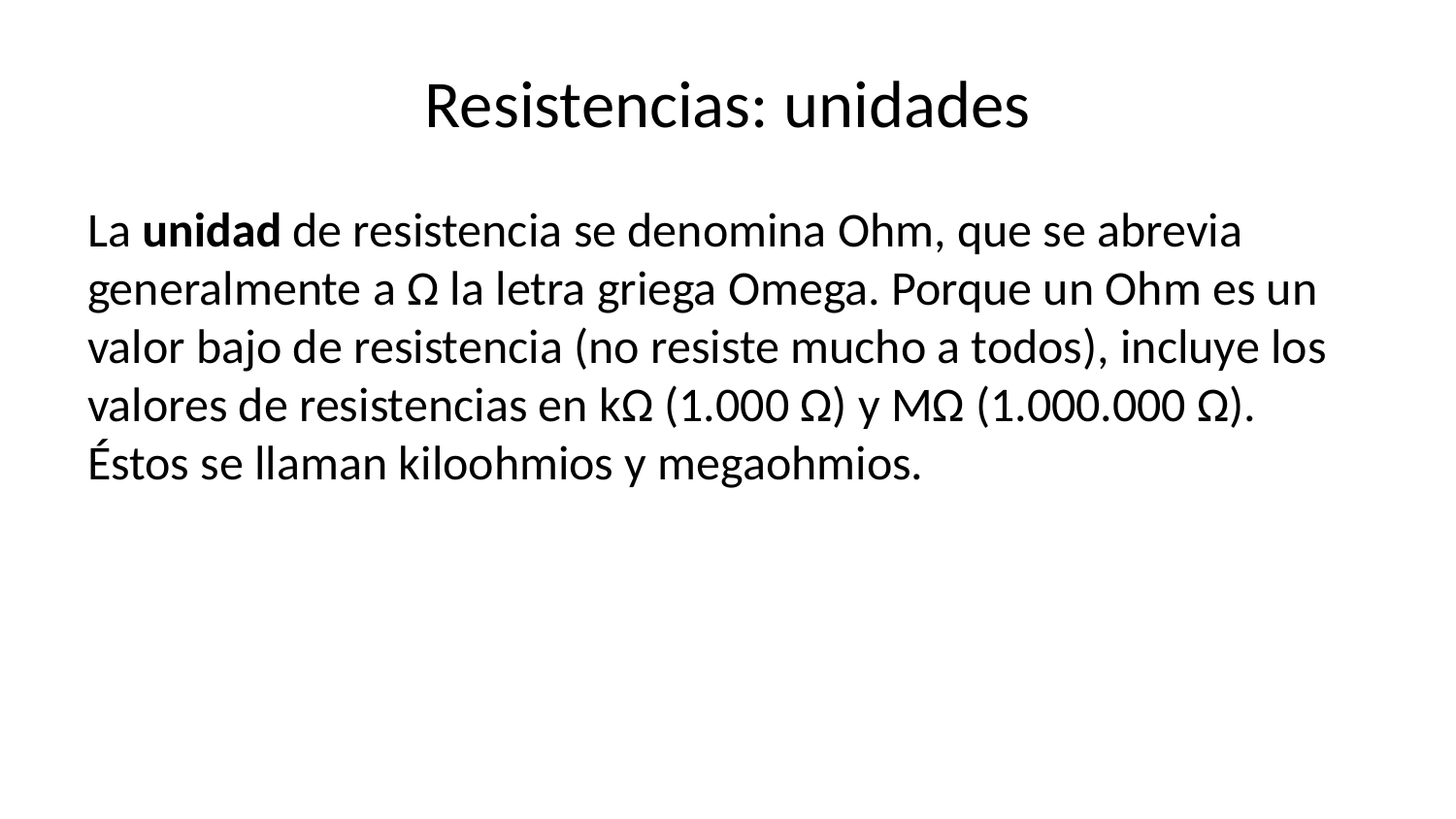

# Resistencias: unidades
La unidad de resistencia se denomina Ohm, que se abrevia generalmente a Ω la letra griega Omega. Porque un Ohm es un valor bajo de resistencia (no resiste mucho a todos), incluye los valores de resistencias en kΩ (1.000 Ω) y MΩ (1.000.000 Ω). Éstos se llaman kiloohmios y megaohmios.